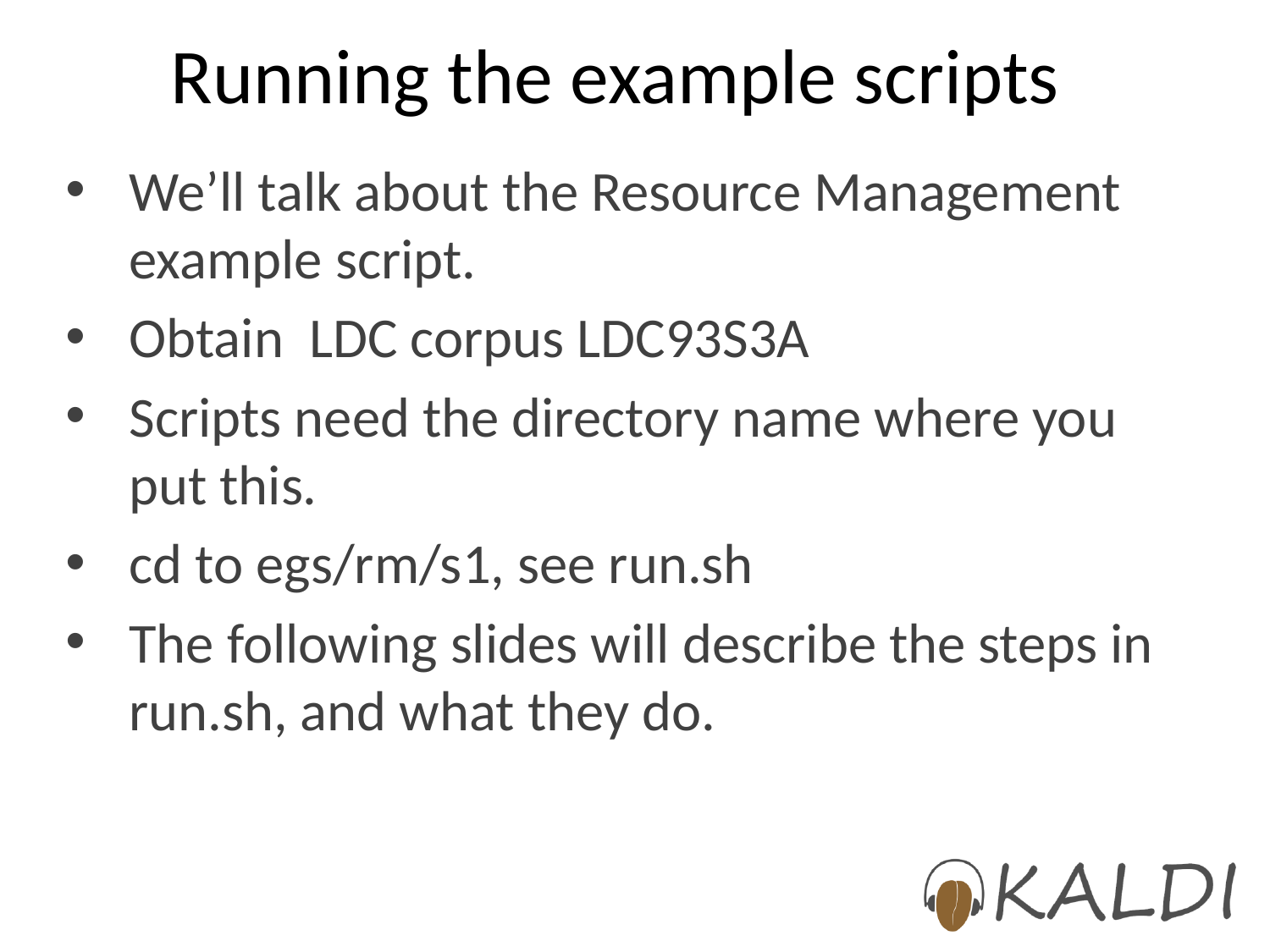

# Running the example scripts
We’ll talk about the Resource Management example script.
Obtain  LDC corpus LDC93S3A
Scripts need the directory name where you put this.
cd to egs/rm/s1, see run.sh
The following slides will describe the steps in run.sh, and what they do.